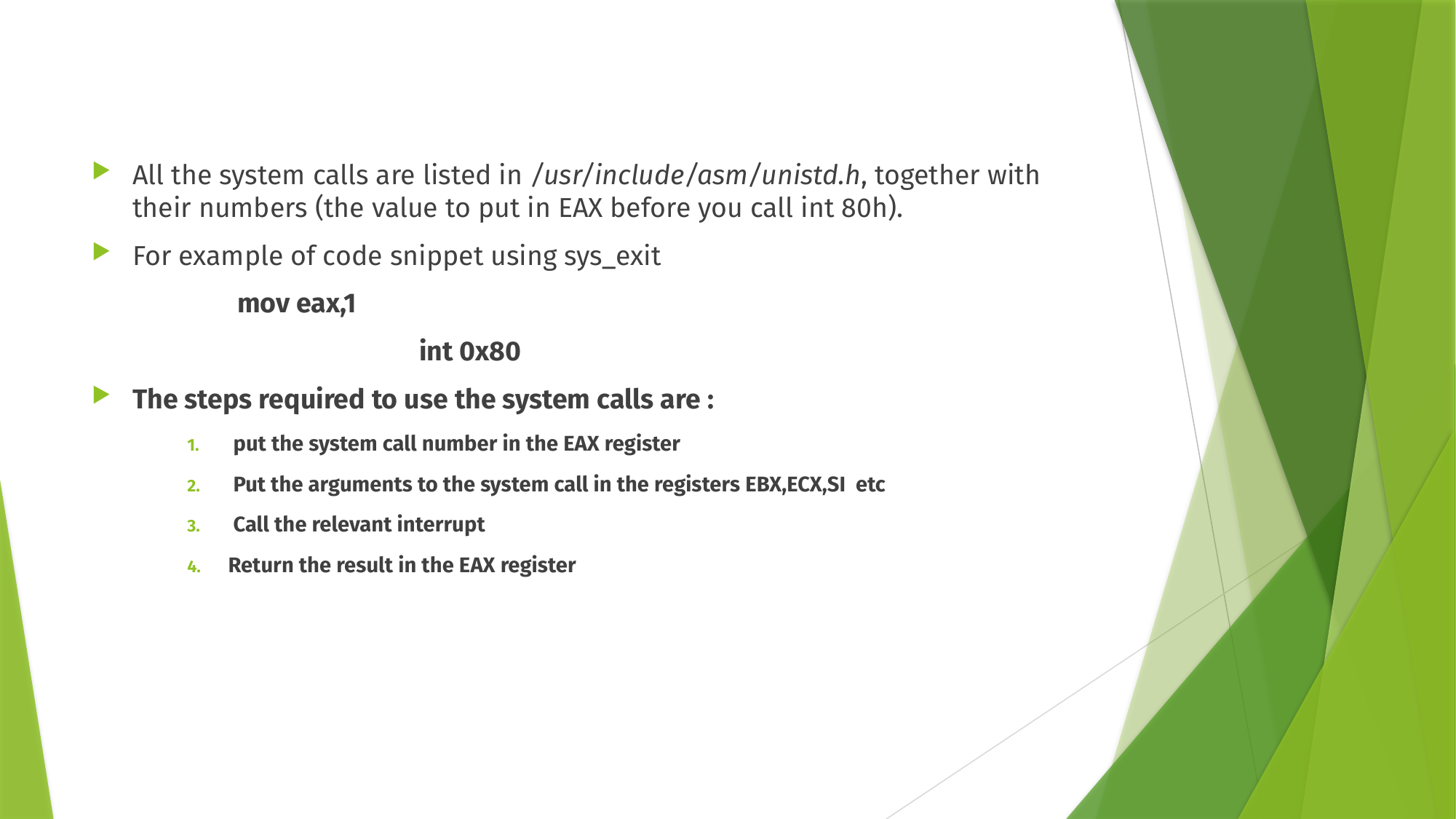

#
All the system calls are listed in /usr/include/asm/unistd.h, together with their numbers (the value to put in EAX before you call int 80h).
For example of code snippet using sys_exit
                    mov eax,1
			int 0x80
The steps required to use the system calls are :
 put the system call number in the EAX register
 Put the arguments to the system call in the registers EBX,ECX,SI  etc
 Call the relevant interrupt
Return the result in the EAX register